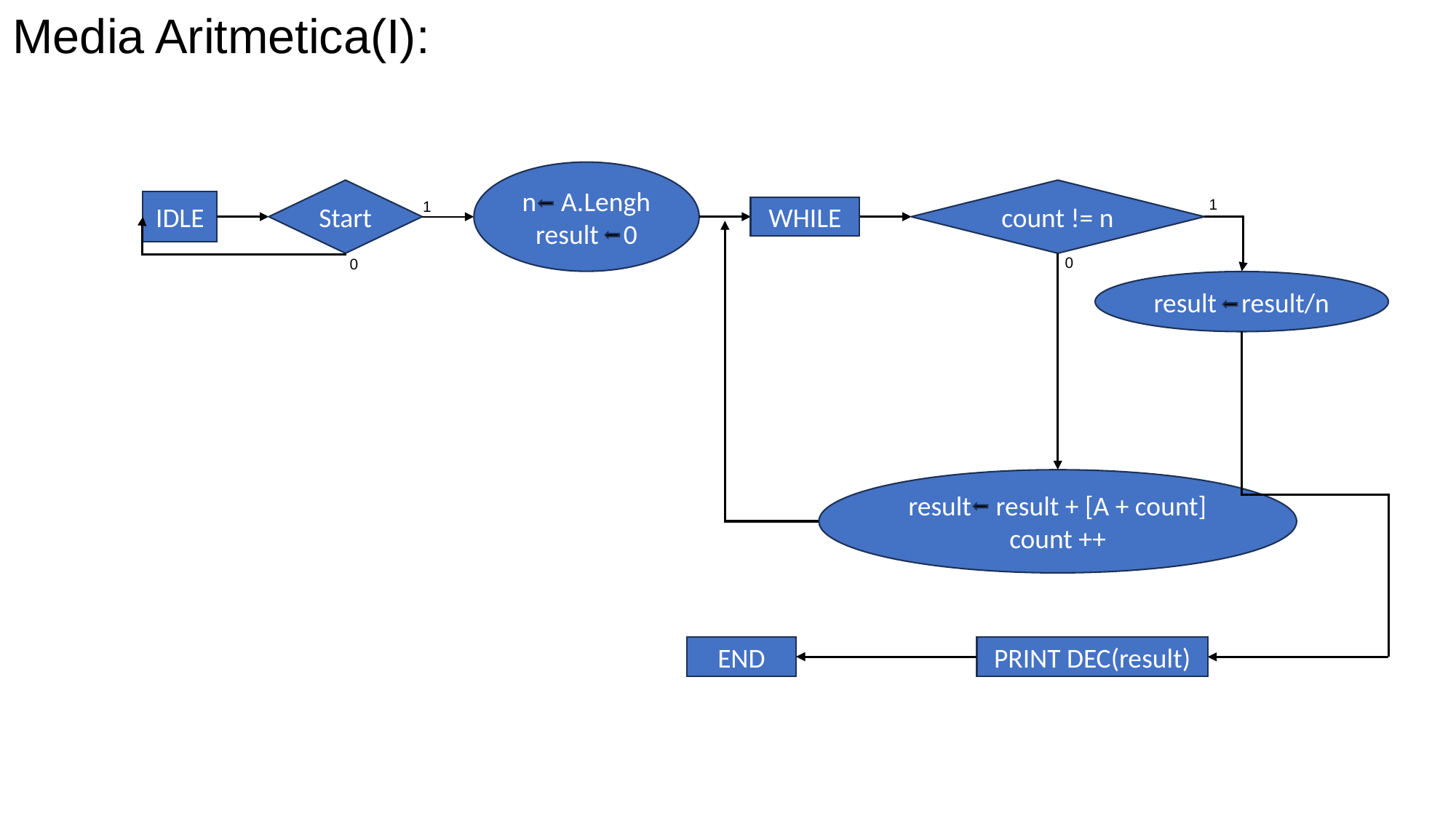

Media Aritmetica(I):
n    A.Lengh
result    0
Start
count != n
1
IDLE
1
WHILE

0
0
result    result/n

result    result + [A + count]
count ++

END
PRINT DEC(result)